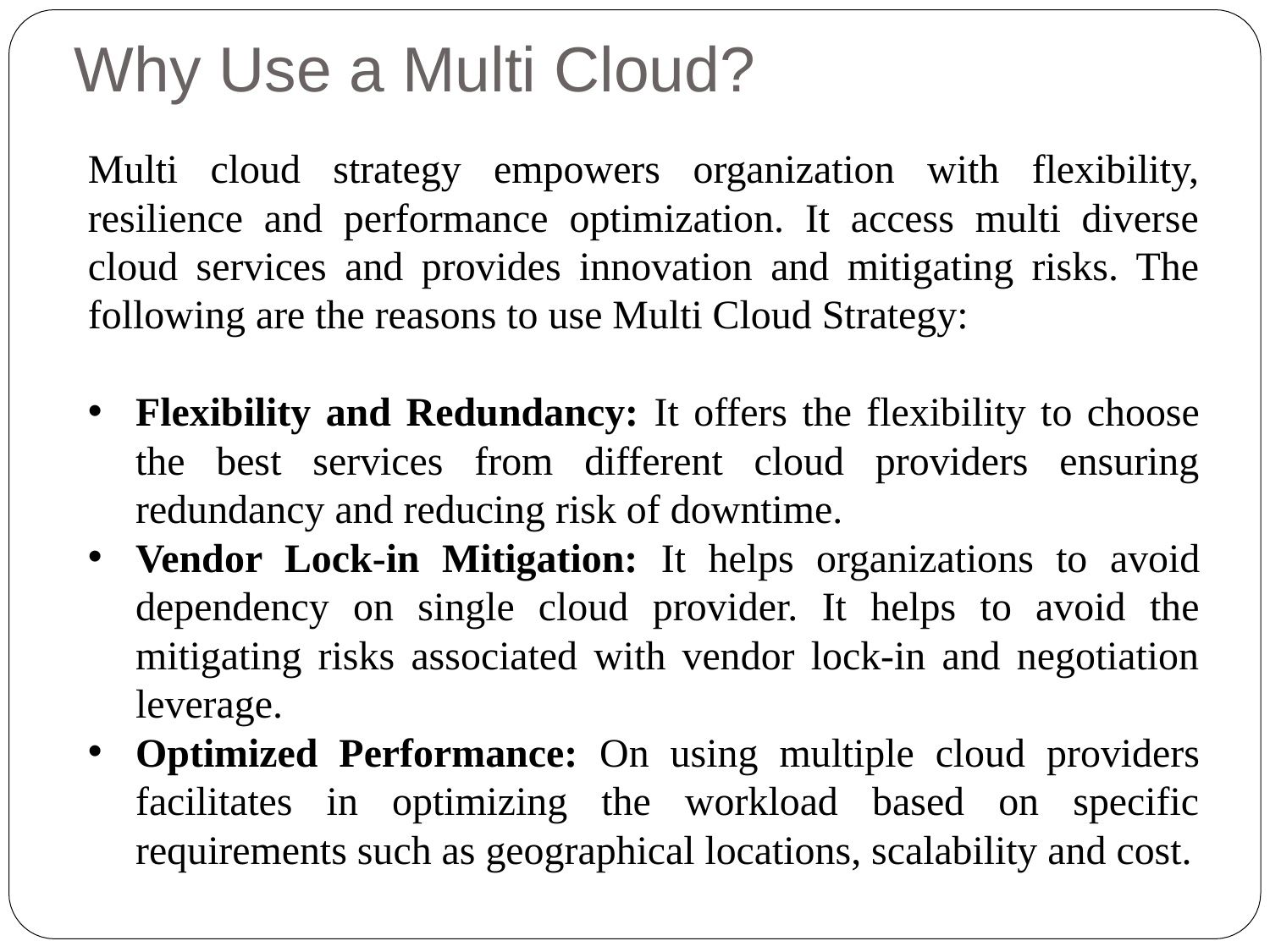

# Why Use a Multi Cloud?
Multi cloud strategy empowers organization with flexibility, resilience and performance optimization. It access multi diverse cloud services and provides innovation and mitigating risks. The following are the reasons to use Multi Cloud Strategy:

Flexibility and Redundancy: It offers the flexibility to choose the best services from different cloud providers ensuring redundancy and reducing risk of downtime.
Vendor Lock-in Mitigation: It helps organizations to avoid dependency on single cloud provider. It helps to avoid the mitigating risks associated with vendor lock-in and negotiation leverage.
Optimized Performance: On using multiple cloud providers facilitates in optimizing the workload based on specific requirements such as geographical locations, scalability and cost.